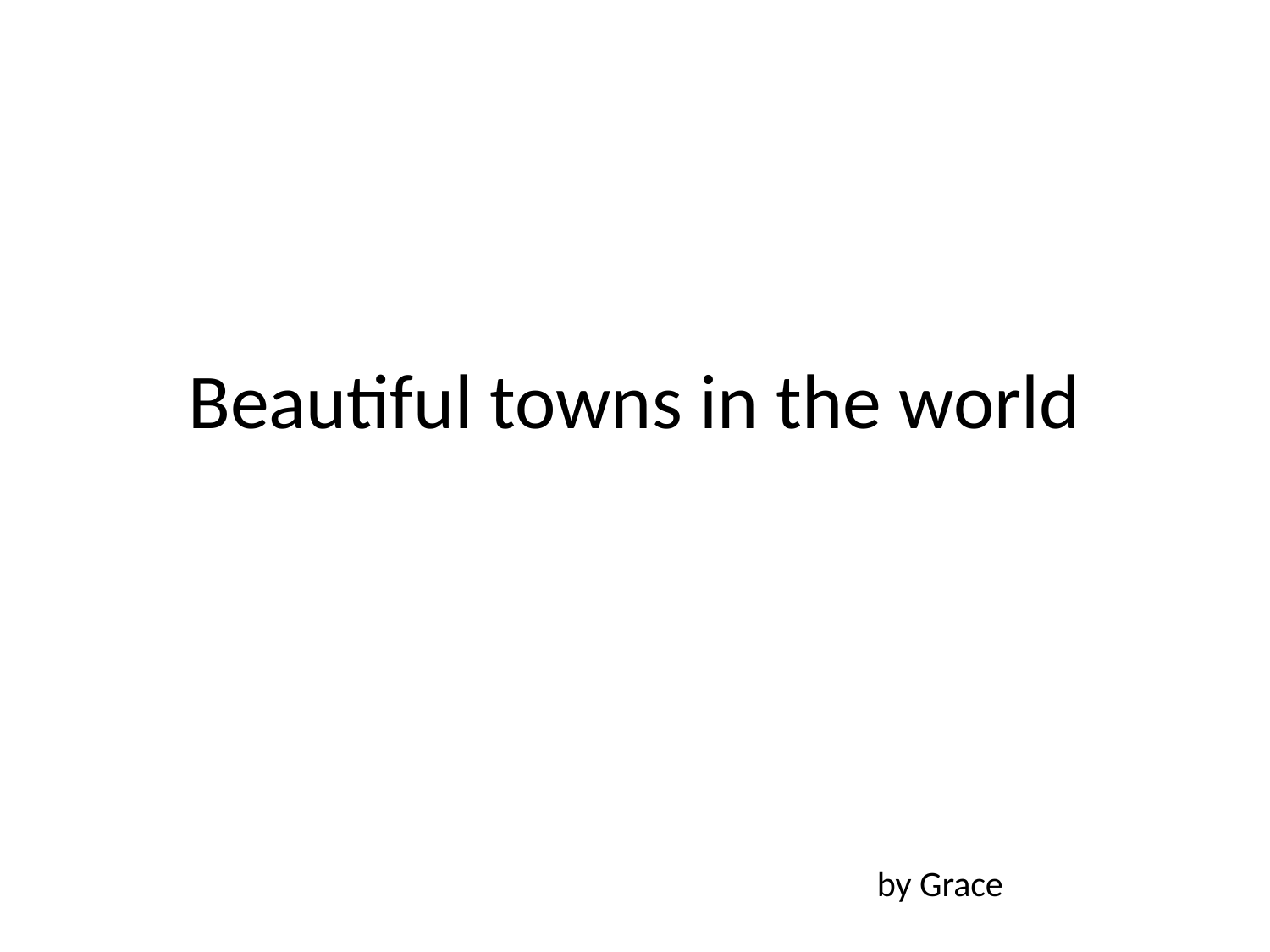

# Beautiful towns in the world

                                   by Grace